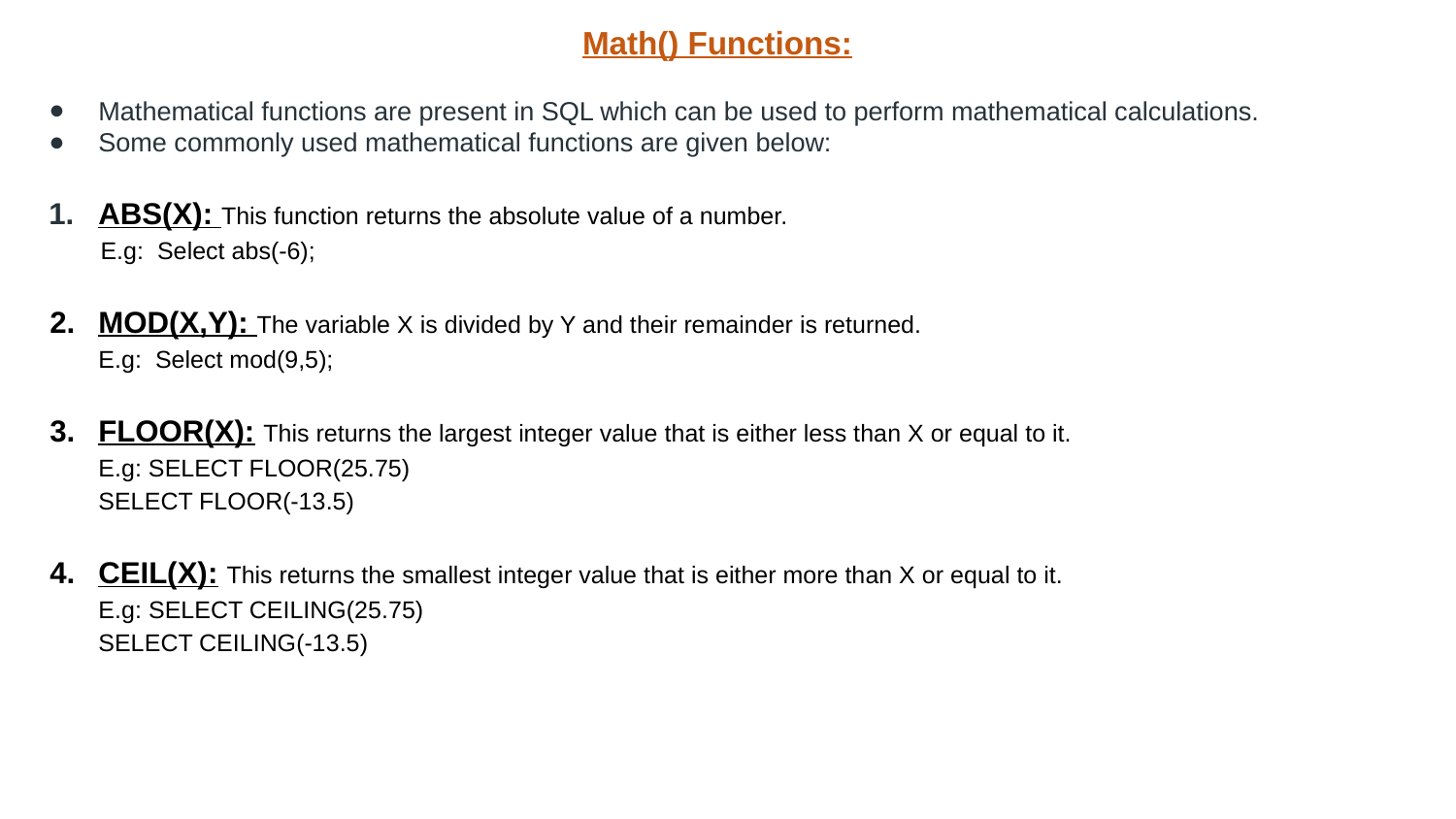

Math() Functions:

Mathematical functions are present in SQL which can be used to perform mathematical calculations.
Some commonly used mathematical functions are given below:

ABS(X): This function returns the absolute value of a number.
           E.g:  Select abs(-6);

MOD(X,Y): The variable X is divided by Y and their remainder is returned.
E.g:  Select mod(9,5);

FLOOR(X): This returns the largest integer value that is either less than X or equal to it.
E.g: SELECT FLOOR(25.75)
SELECT FLOOR(-13.5)

CEIL(X): This returns the smallest integer value that is either more than X or equal to it.
E.g: SELECT CEILING(25.75)
SELECT CEILING(-13.5)